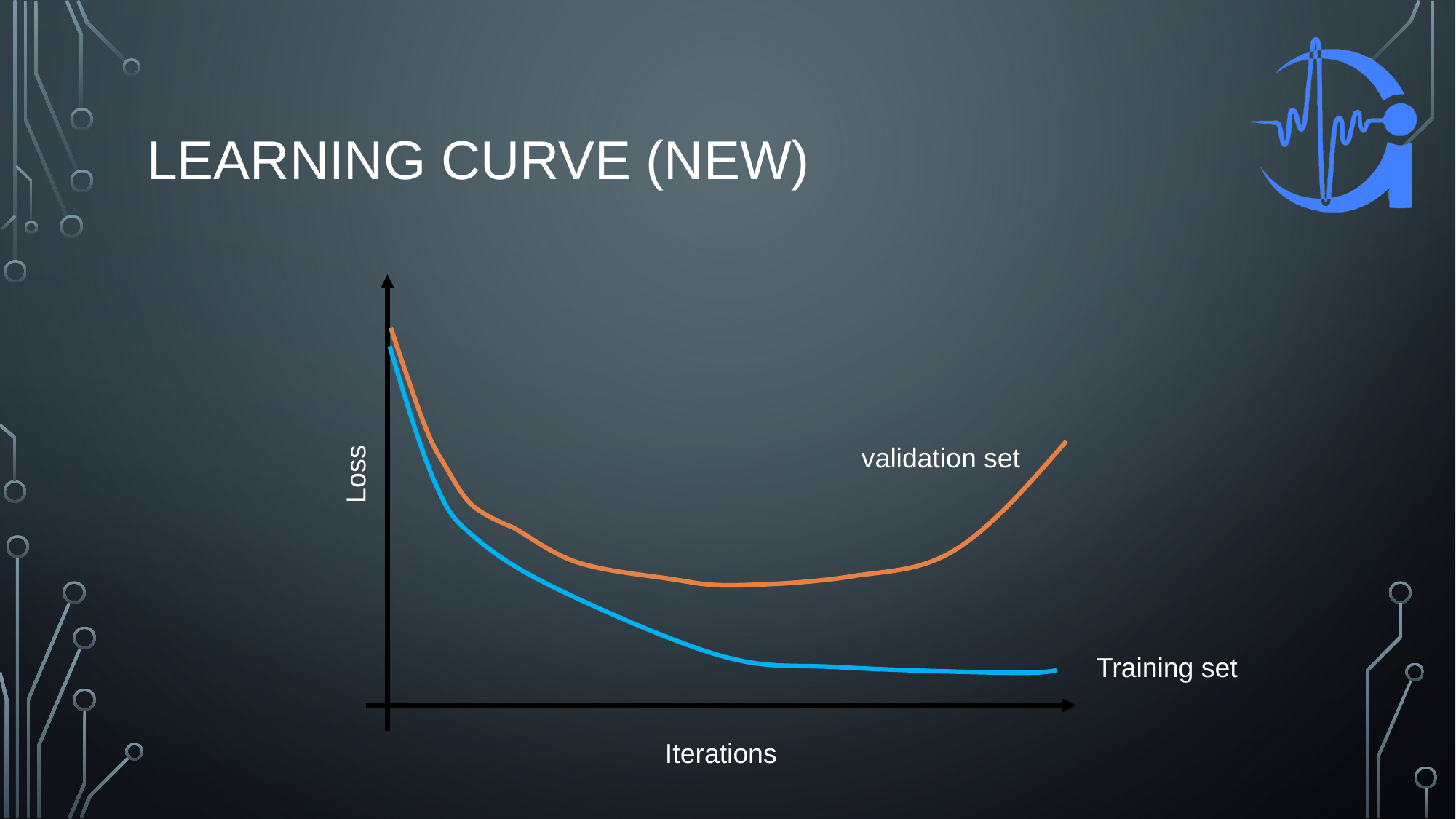

# Learning curve (new)

validation set
Loss
Training set
Iterations